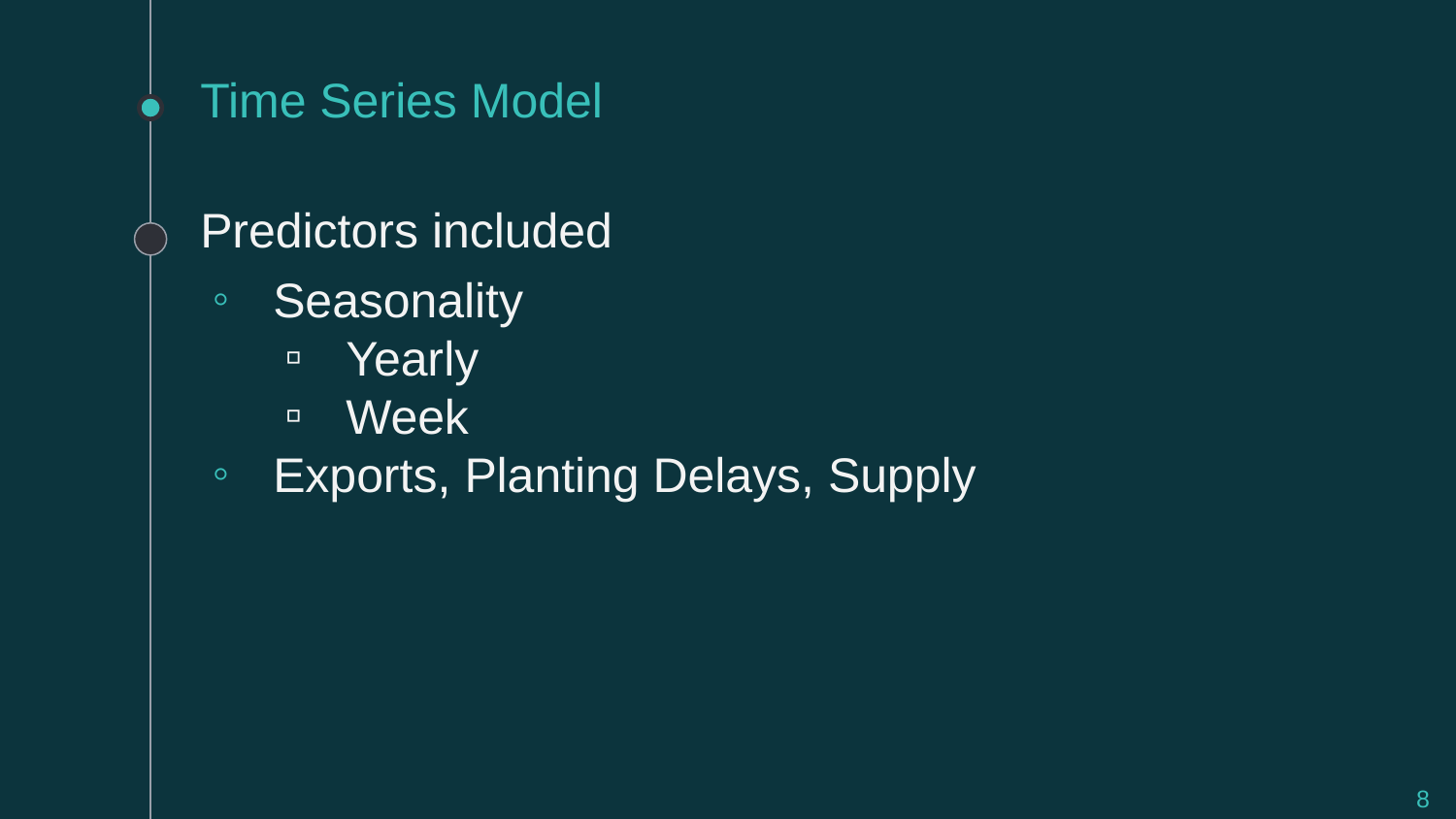

# Time Series Model
Predictors included
Seasonality
Yearly
Week
Exports, Planting Delays, Supply
8